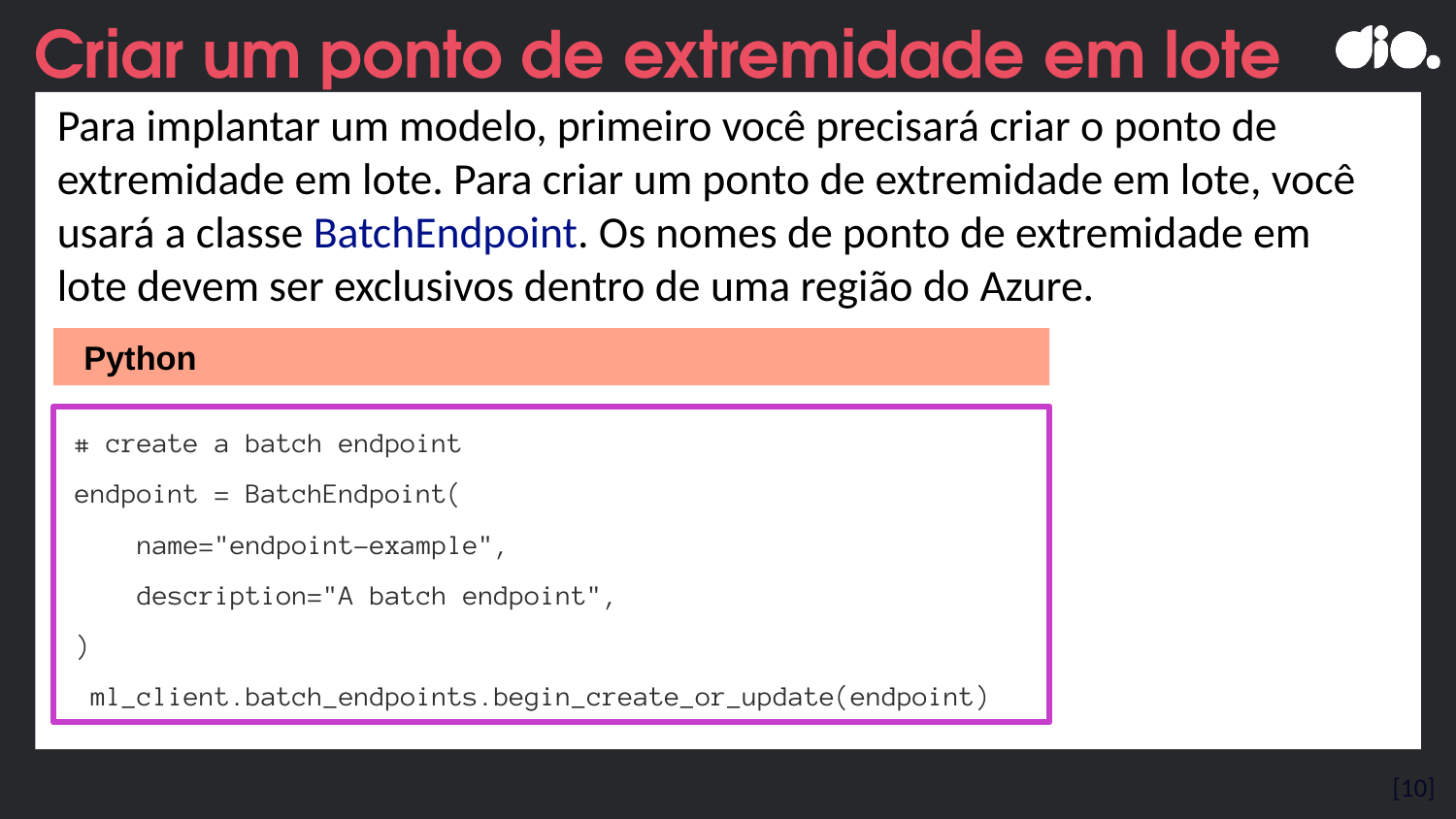

Criar um ponto de extremidade em lote
Para implantar um modelo, primeiro você precisará criar o ponto de extremidade em lote. Para criar um ponto de extremidade em lote, você usará a classe BatchEndpoint. Os nomes de ponto de extremidade em lote devem ser exclusivos dentro de uma região do Azure.
Python
# create a batch endpoint
endpoint = BatchEndpoint(
    name="endpoint-example",
    description="A batch endpoint",
)
 ml_client.batch_endpoints.begin_create_or_update(endpoint)
[10]